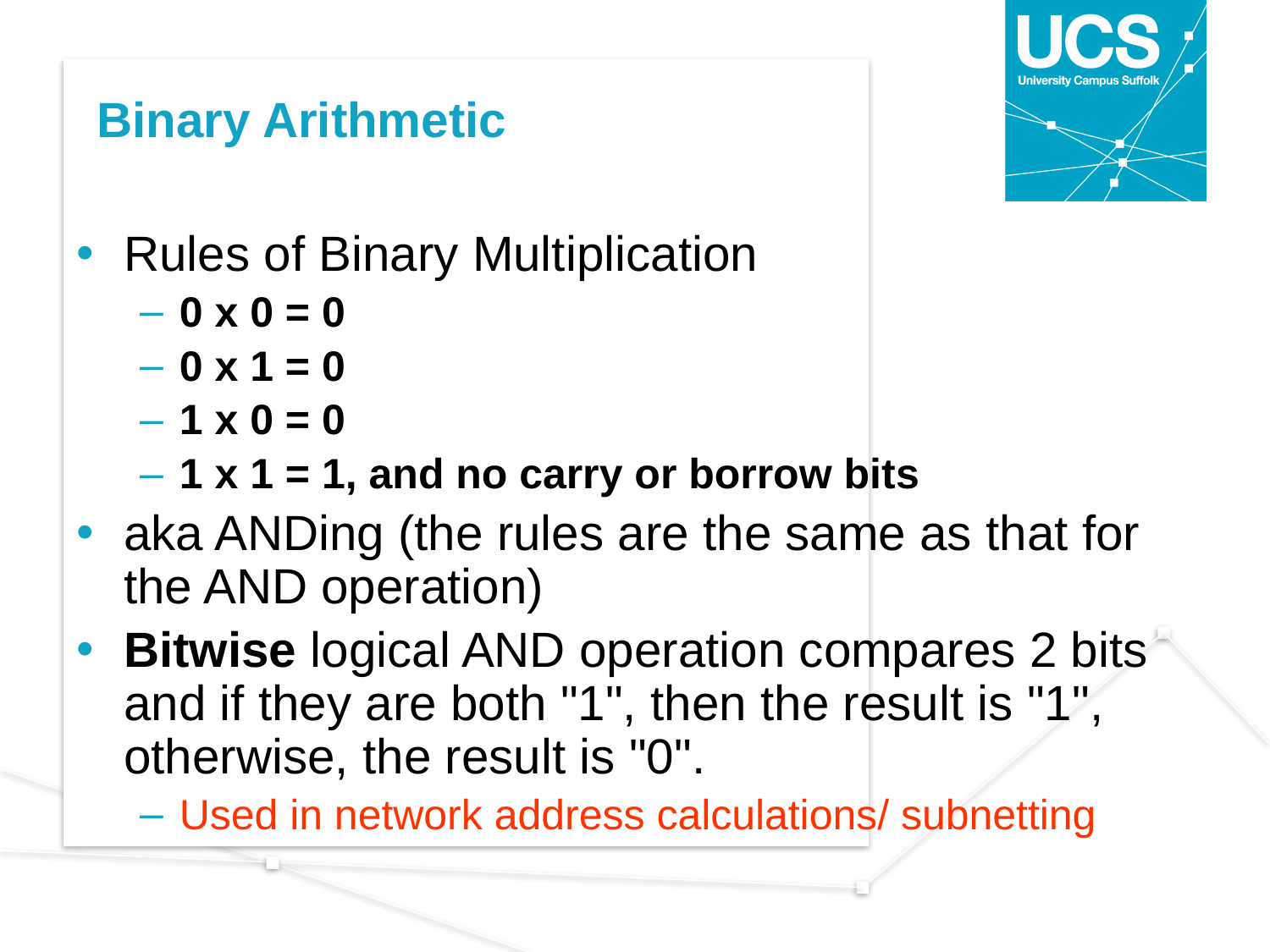

# Binary Arithmetic
Rules of Binary Multiplication
0 x 0 = 0
0 x 1 = 0
1 x 0 = 0
1 x 1 = 1, and no carry or borrow bits
aka ANDing (the rules are the same as that for the AND operation)
Bitwise logical AND operation compares 2 bits and if they are both "1", then the result is "1", otherwise, the result is "0".
Used in network address calculations/ subnetting